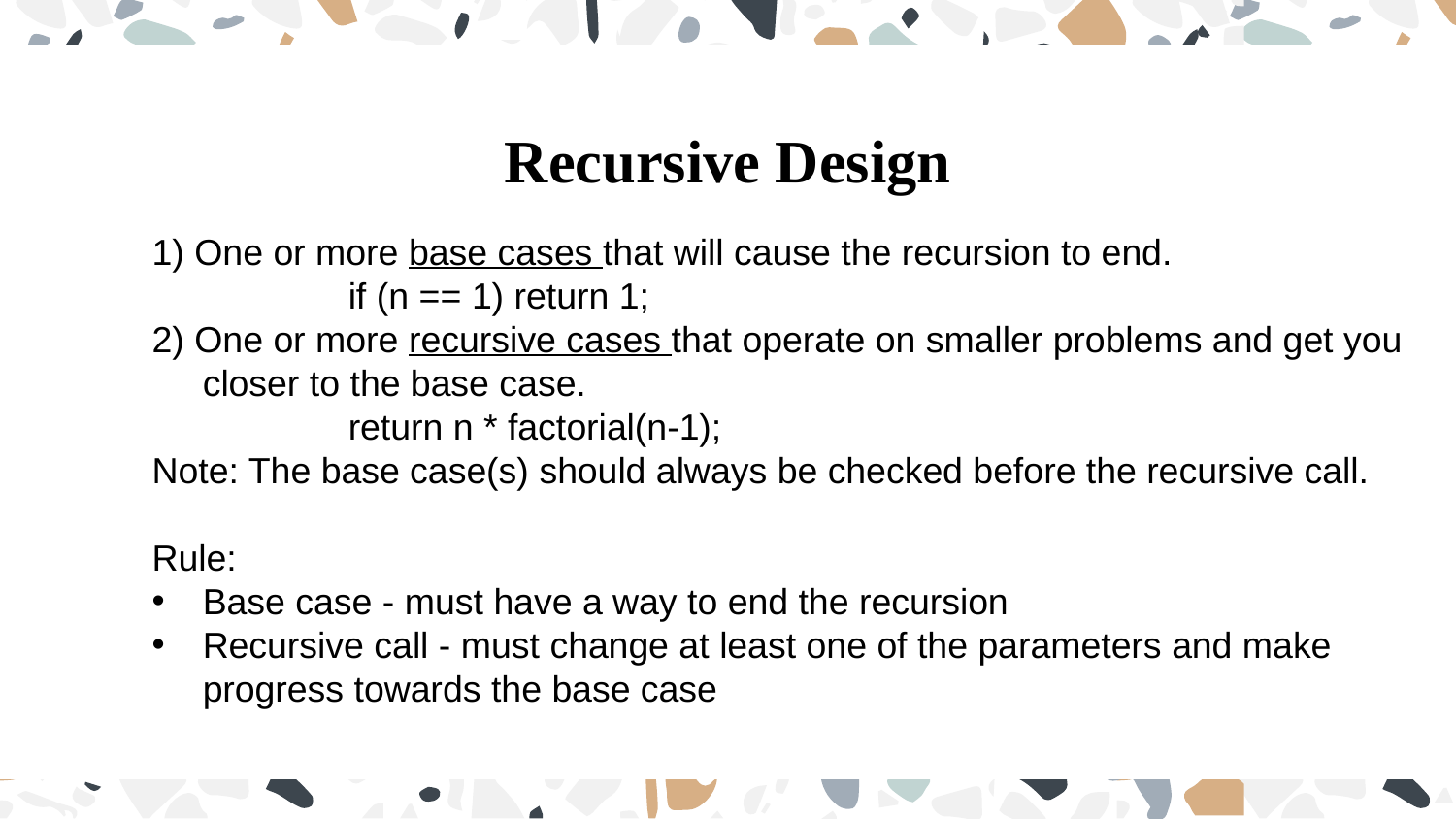

# Recursive Design
1) One or more base cases that will cause the recursion to end.
		if (n == 1) return 1;
2) One or more recursive cases that operate on smaller problems and get you closer to the base case.
		return n * factorial(n-1);
Note: The base case(s) should always be checked before the recursive call.

Rule:
Base case - must have a way to end the recursion
Recursive call - must change at least one of the parameters and make progress towards the base case